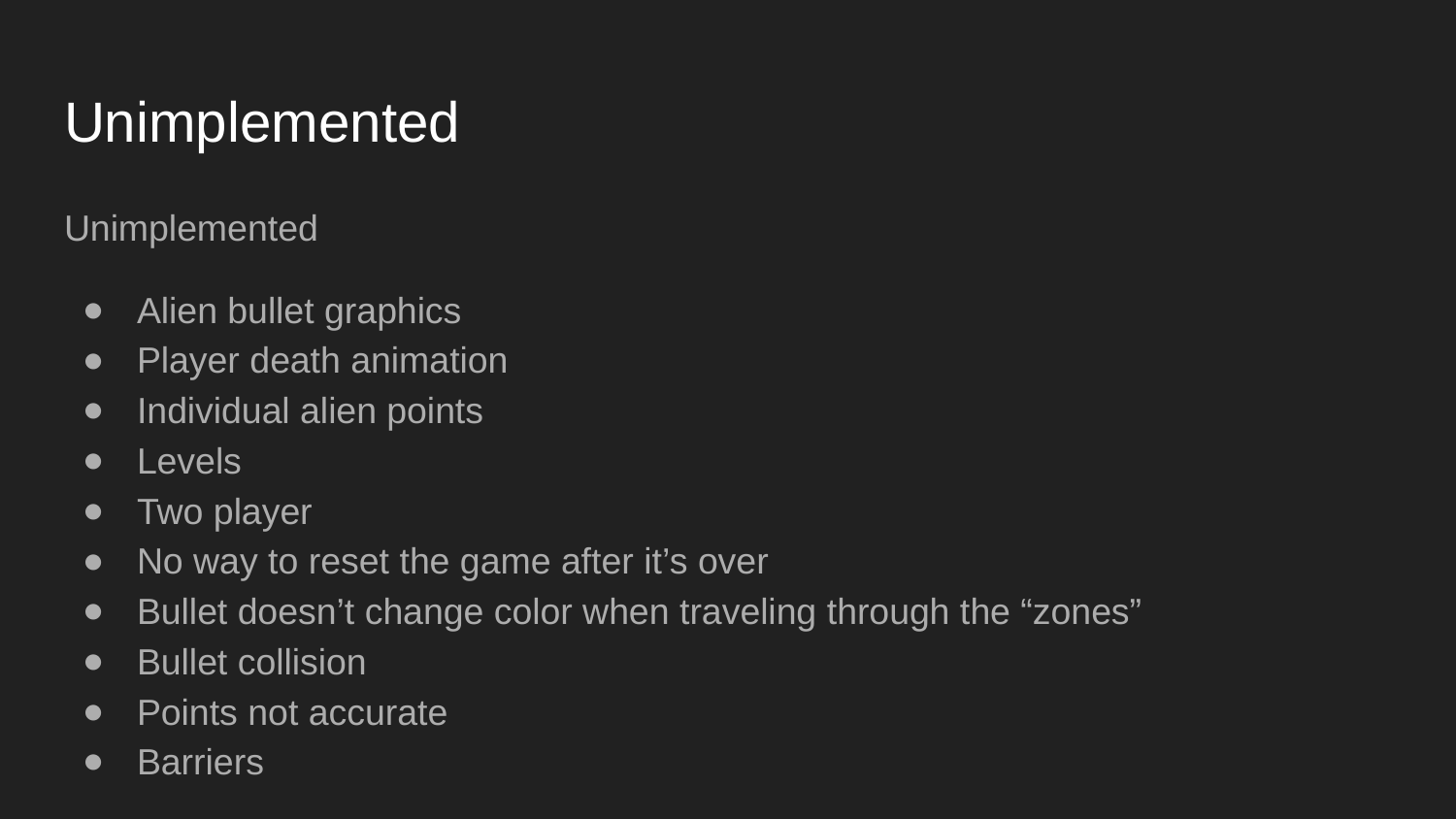

# Unimplemented
Unimplemented
Alien bullet graphics
Player death animation
Individual alien points
Levels
Two player
No way to reset the game after it’s over
Bullet doesn’t change color when traveling through the “zones”
Bullet collision
Points not accurate
Barriers